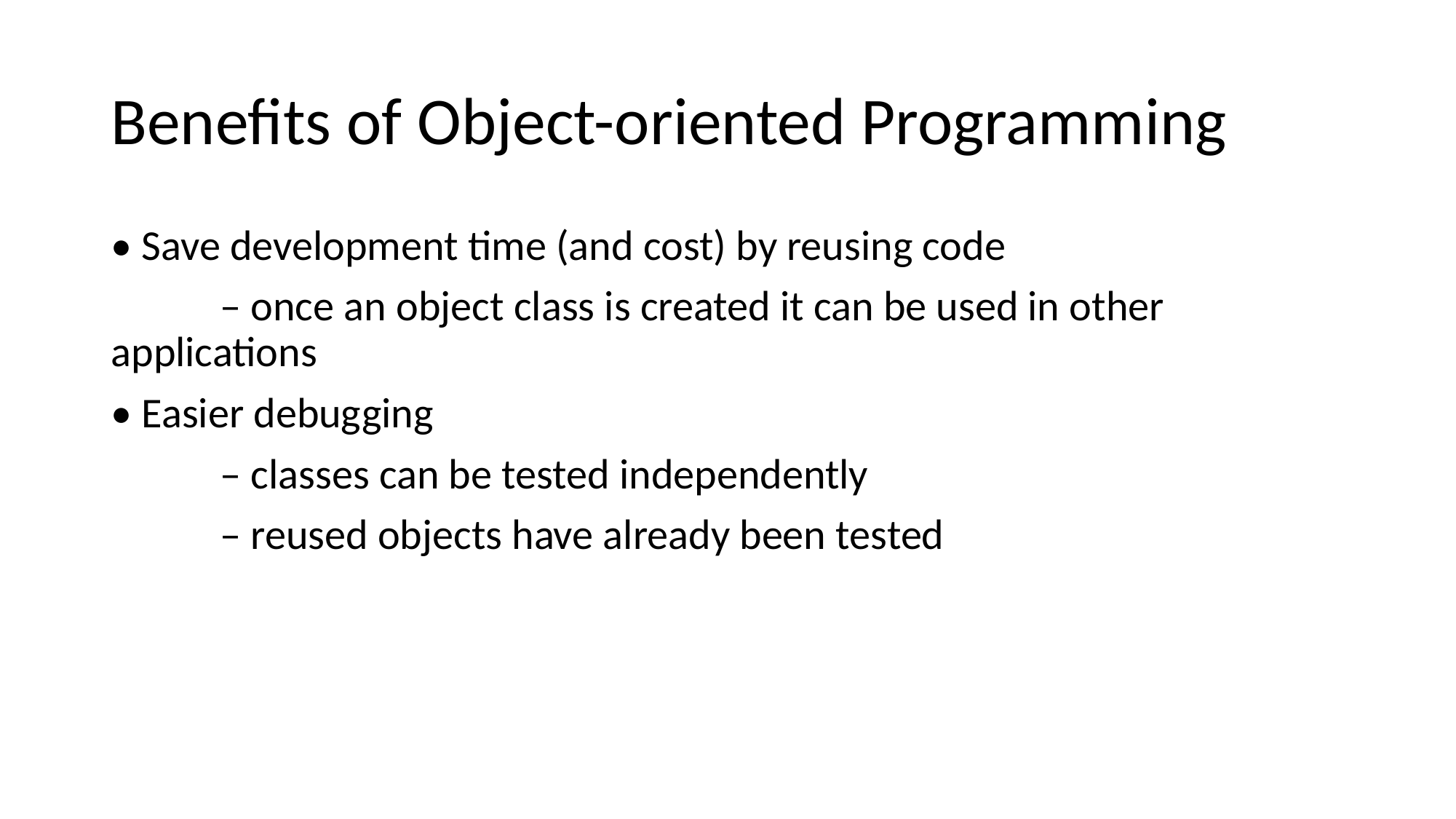

# Benefits of Object-oriented Programming
• Save development time (and cost) by reusing code
	– once an object class is created it can be used in other 	applications
• Easier debugging
	– classes can be tested independently
	– reused objects have already been tested